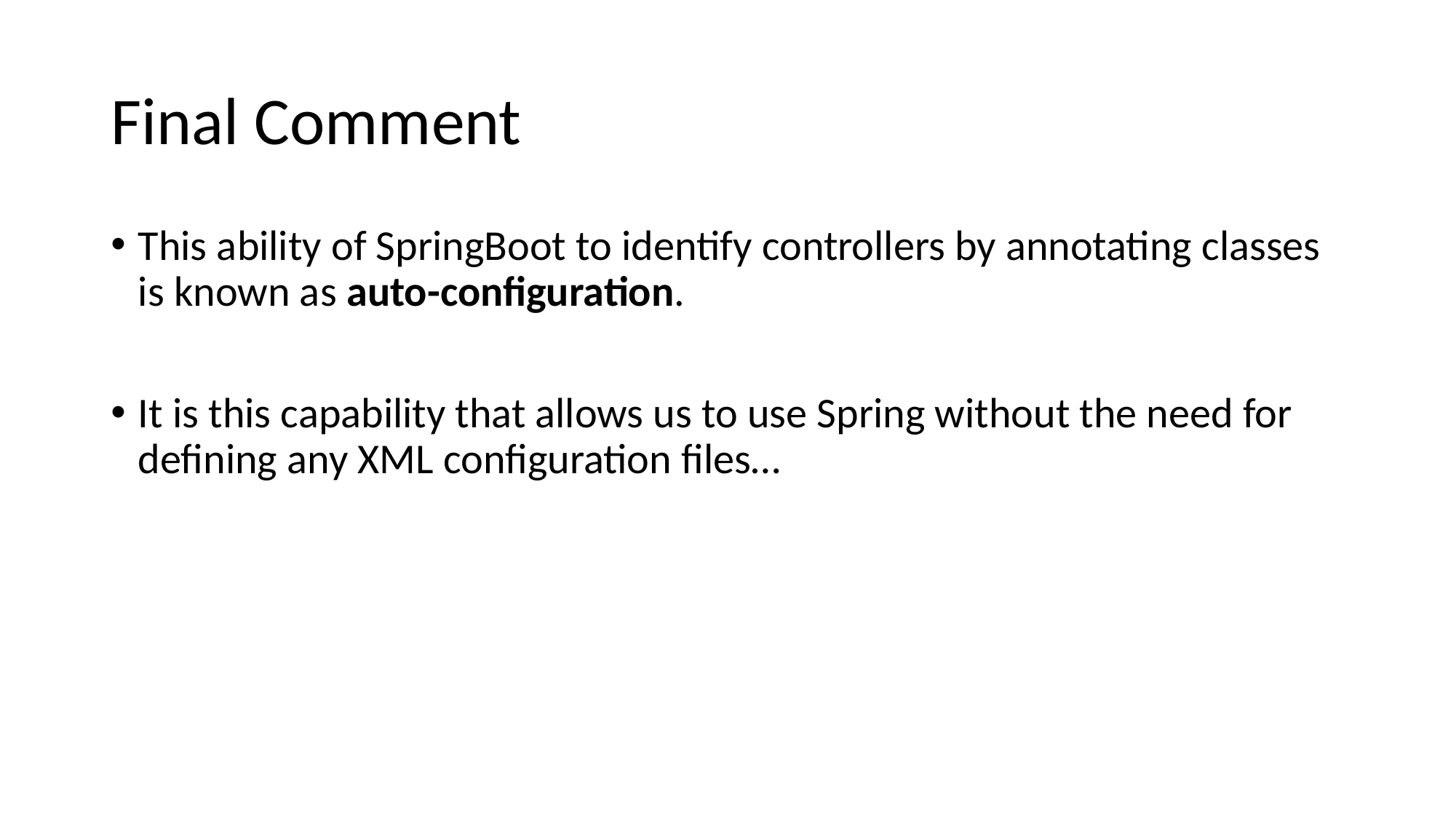

# Final Comment
This ability of SpringBoot to identify controllers by annotating classes is known as auto-configuration.

It is this capability that allows us to use Spring without the need for defining any XML configuration files…